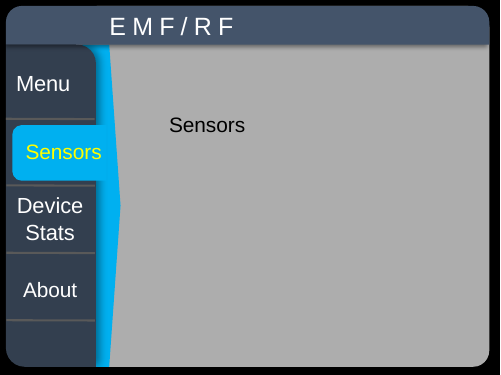

EMF/RF

Menu
Sensors

Sensors
Device Stats
About